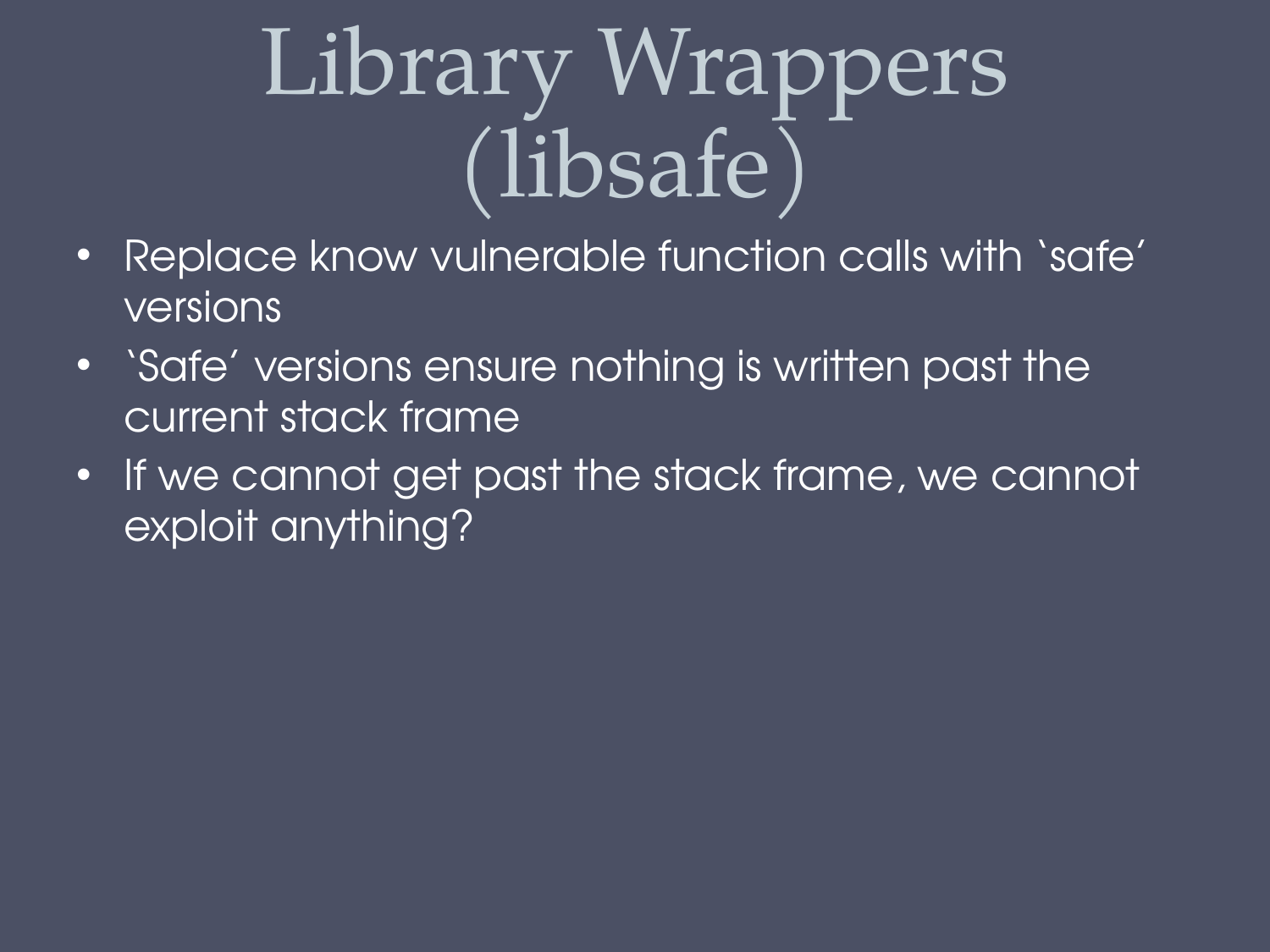

# Library Wrappers (libsafe)
Replace know vulnerable function calls with ‘safe’ versions
‘Safe’ versions ensure nothing is written past the current stack frame
If we cannot get past the stack frame, we cannot exploit anything?